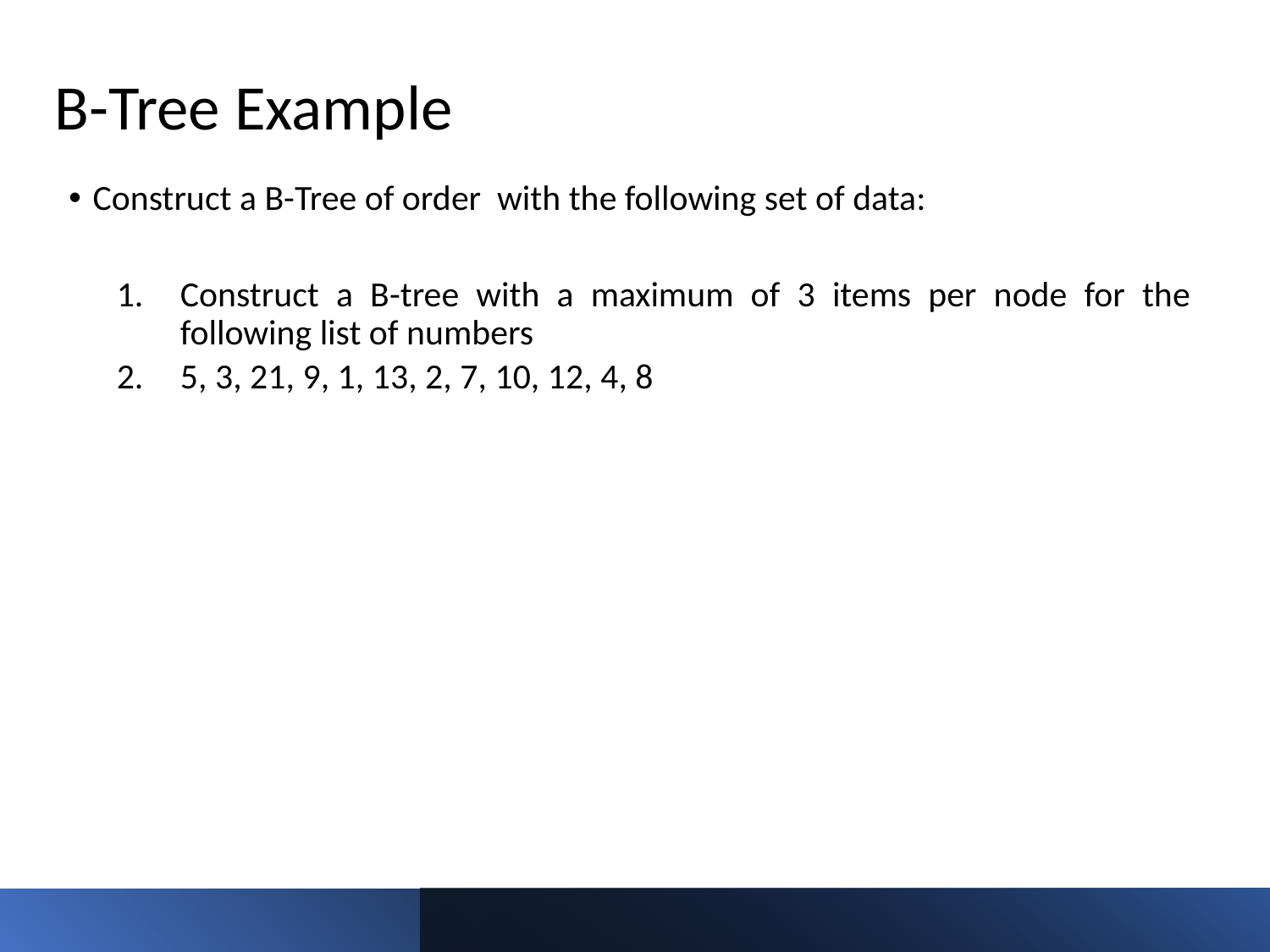

# B-Tree Example
Construct a B-Tree of order  with the following set of data:

Construct a B-tree with a maximum of 3 items per node for the following list of numbers
5, 3, 21, 9, 1, 13, 2, 7, 10, 12, 4, 8